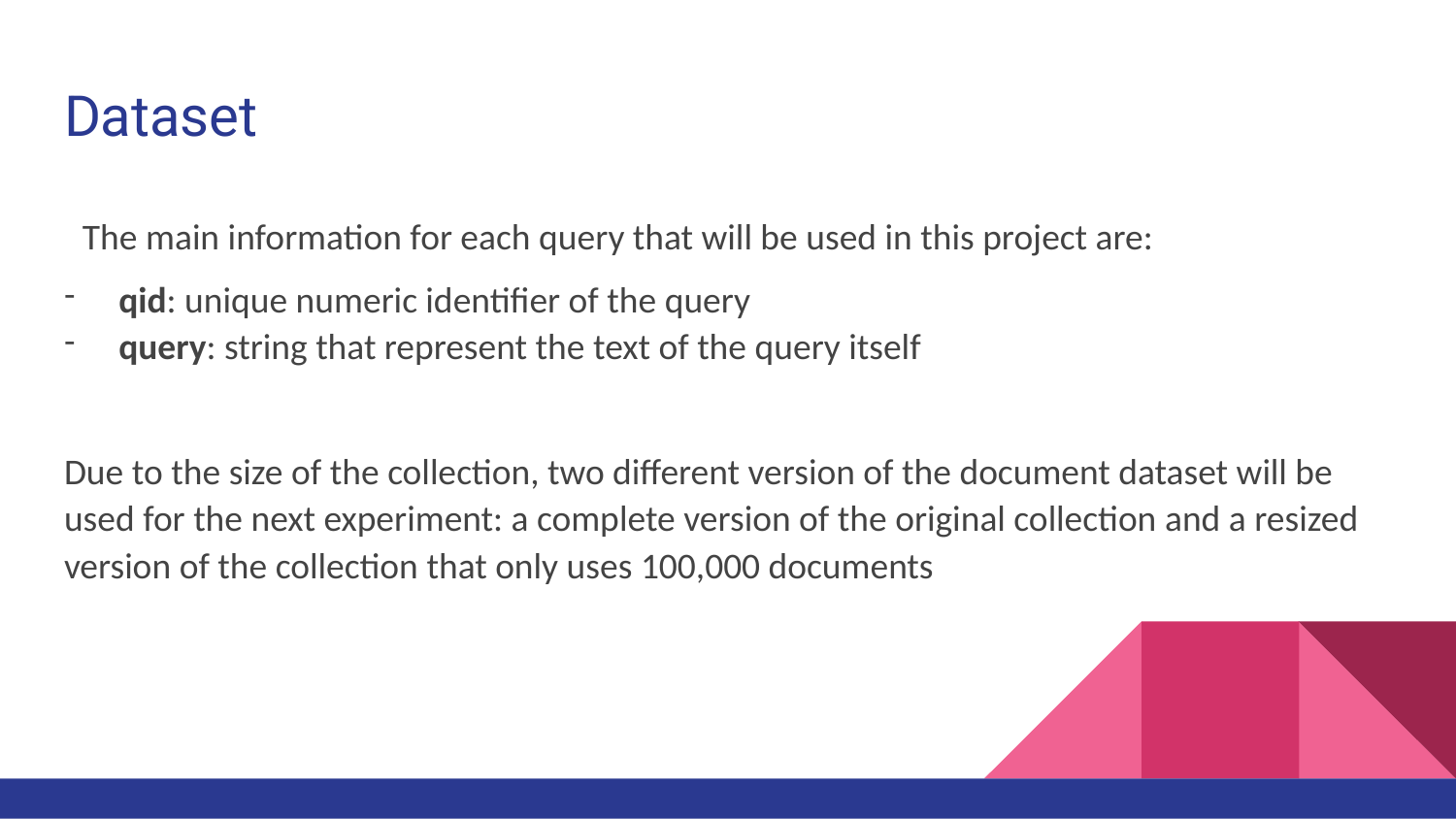

# Dataset
The main information for each query that will be used in this project are:
qid: unique numeric identifier of the query
query: string that represent the text of the query itself

Due to the size of the collection, two different version of the document dataset will be used for the next experiment: a complete version of the original collection and a resized version of the collection that only uses 100,000 documents